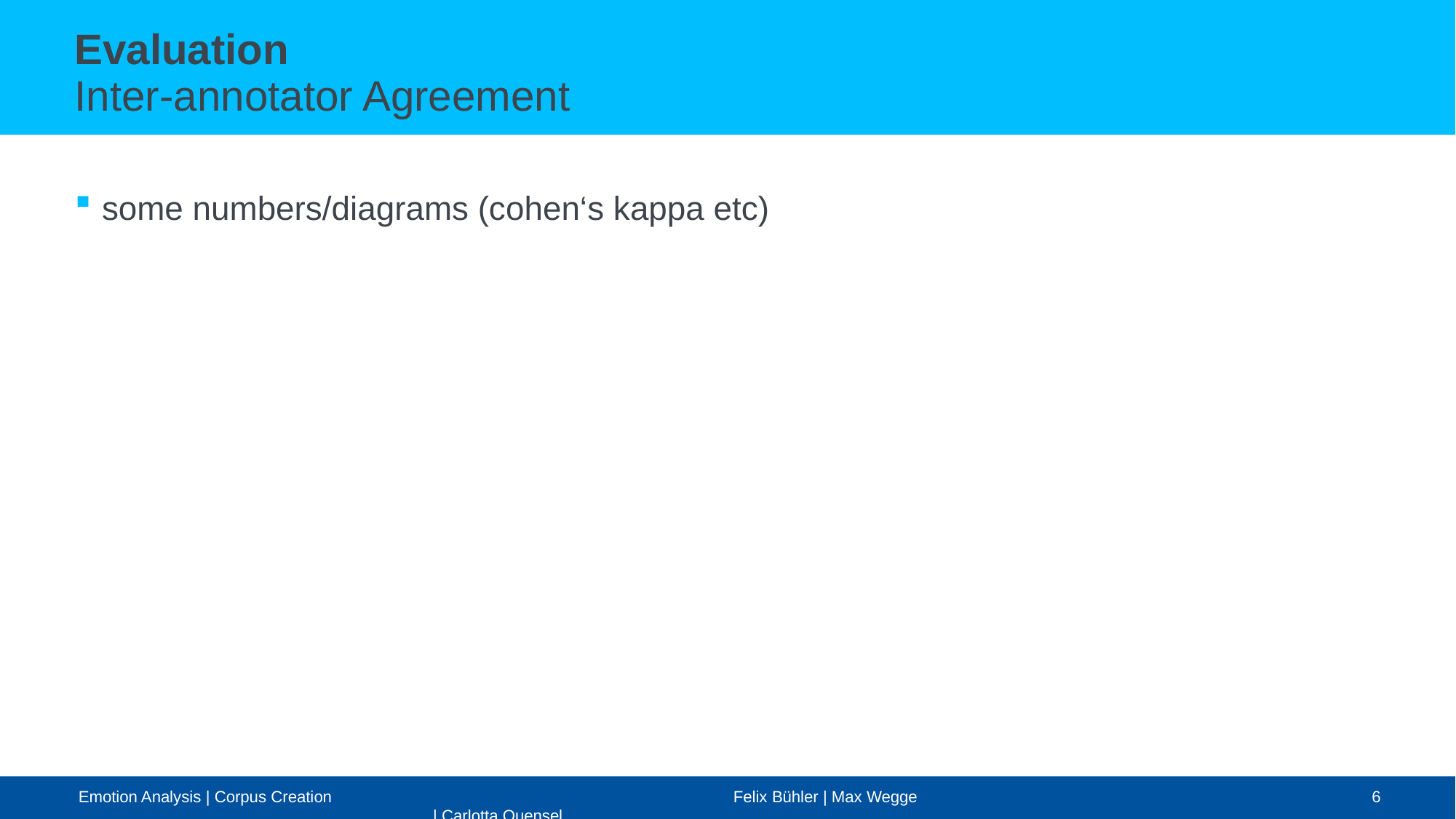

Evaluation
Inter-annotator Agreement
some numbers/diagrams (cohen‘s kappa etc)
Emotion Analysis | Corpus Creation				Felix Bühler | Max Wegge | Carlotta Quensel
6